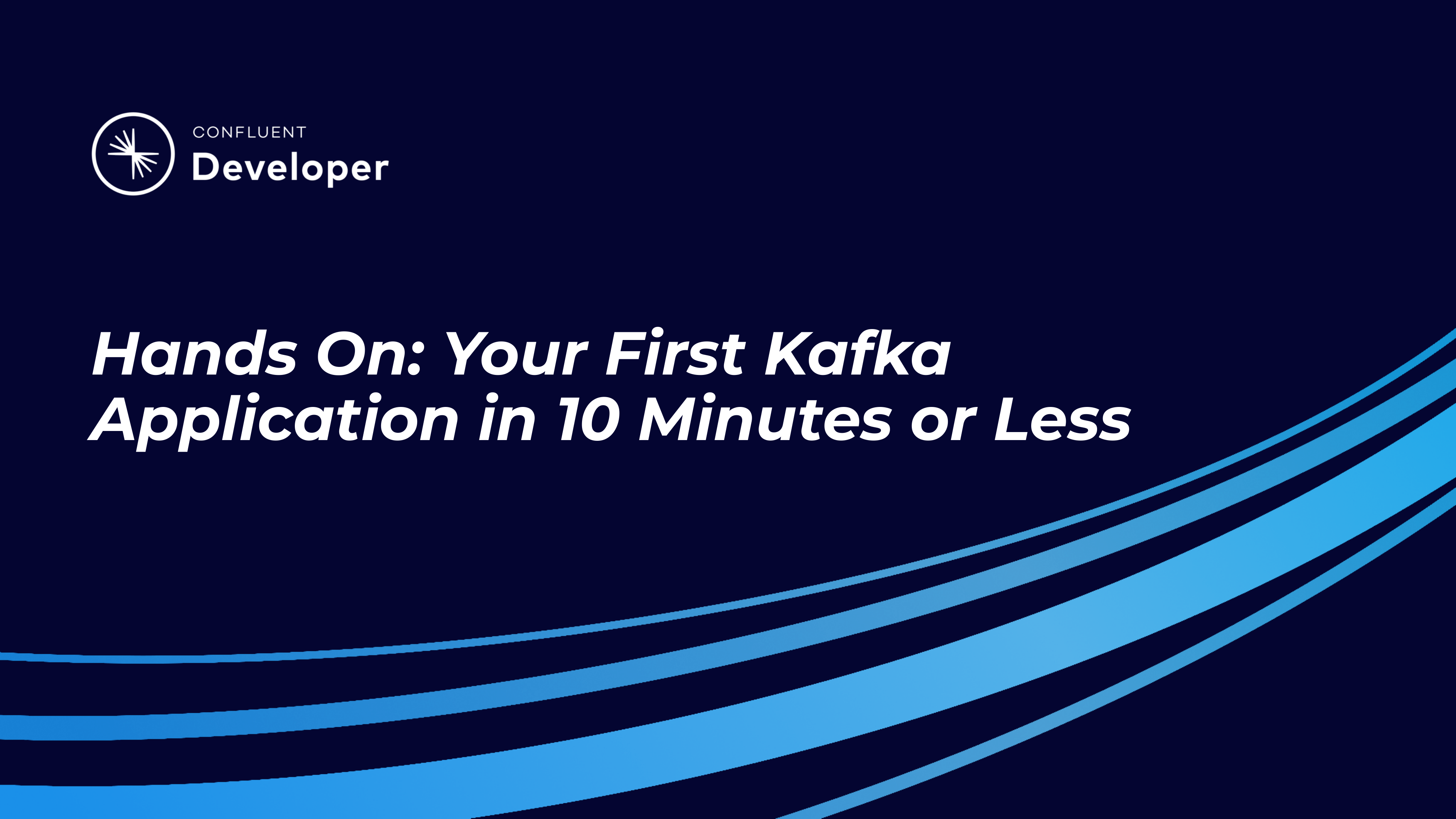

# Hands On: Your First Kafka Application in 10 Minutes or Less